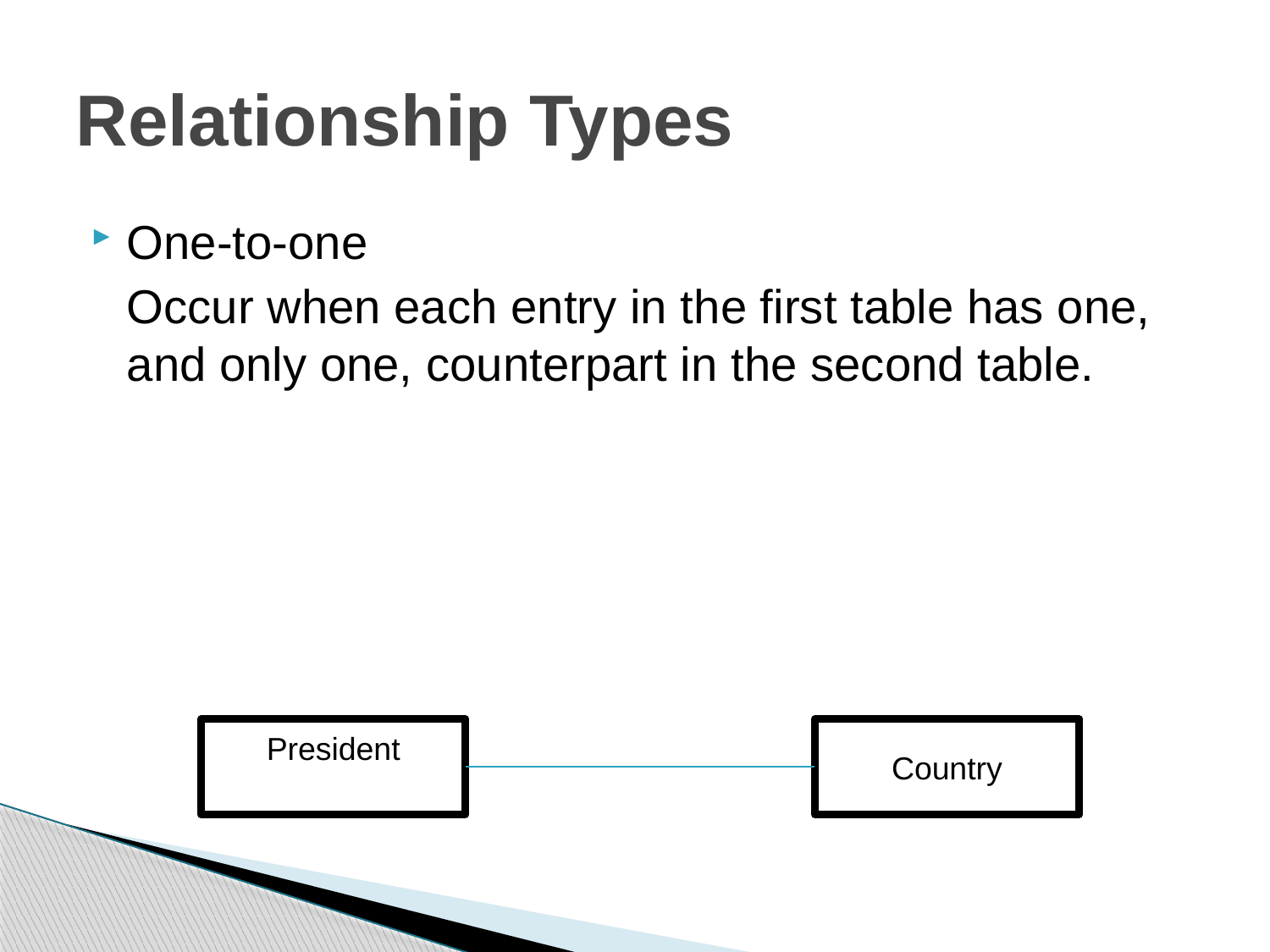

# Relationship Types
One-to-one
	Occur when each entry in the first table has one, and only one, counterpart in the second table.

President
Country